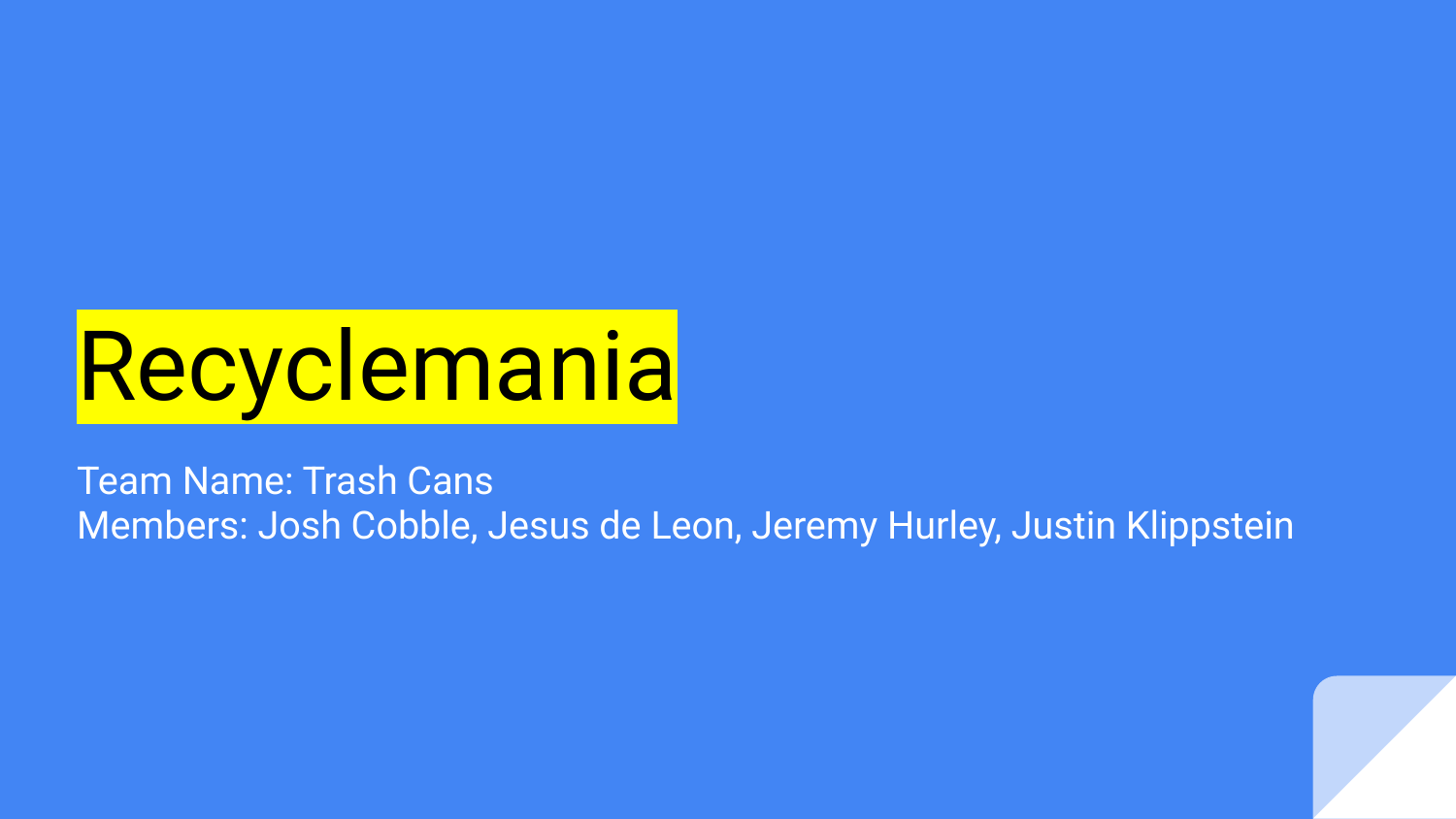

# Recyclemania
Team Name: Trash Cans
Members: Josh Cobble, Jesus de Leon, Jeremy Hurley, Justin Klippstein